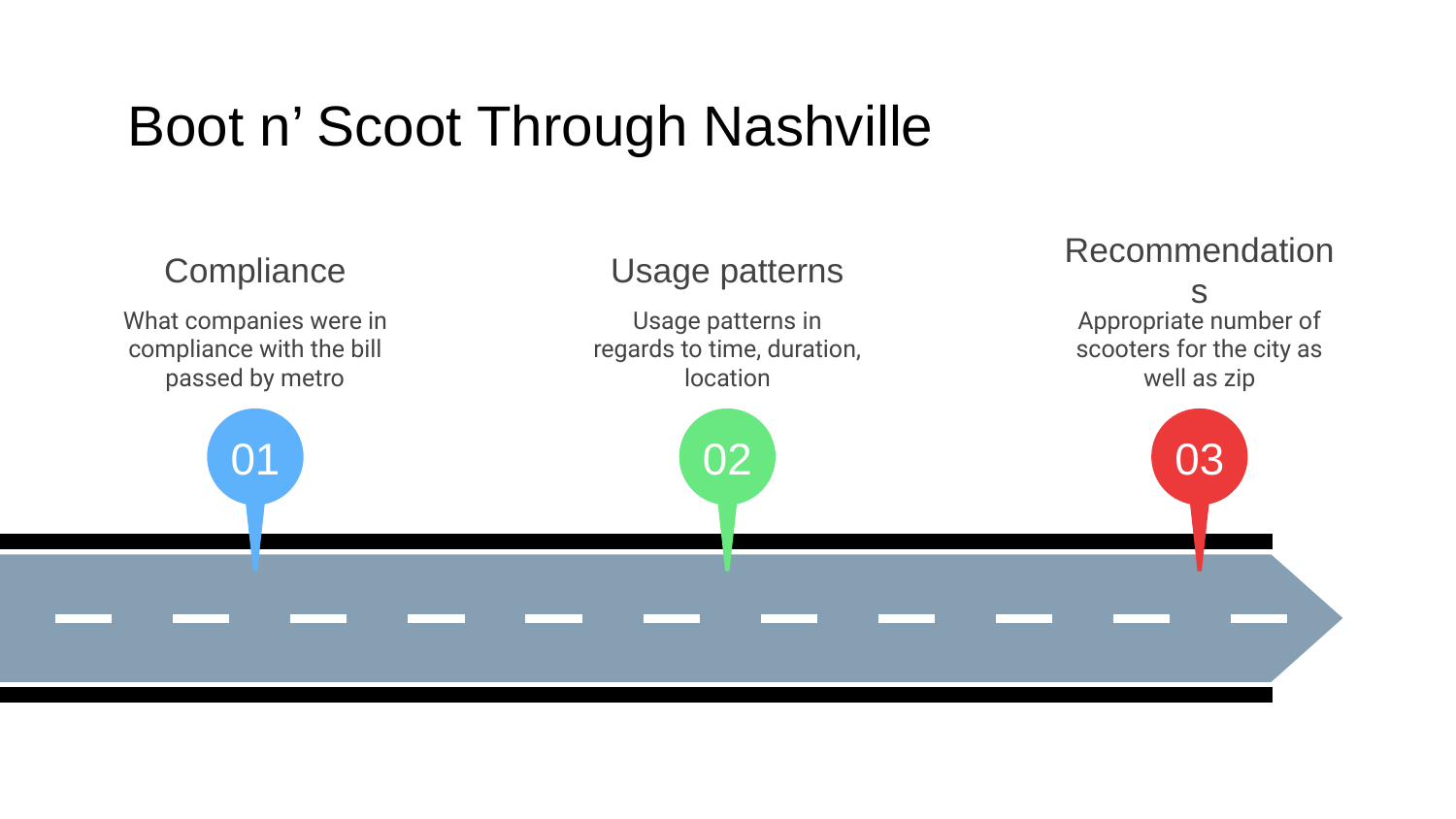

# Boot n’ Scoot Through Nashville
Compliance
What companies were in compliance with the bill passed by metro
01
Usage patterns
Usage patterns in regards to time, duration, location
02
Recommendations
Appropriate number of scooters for the city as well as zip
03